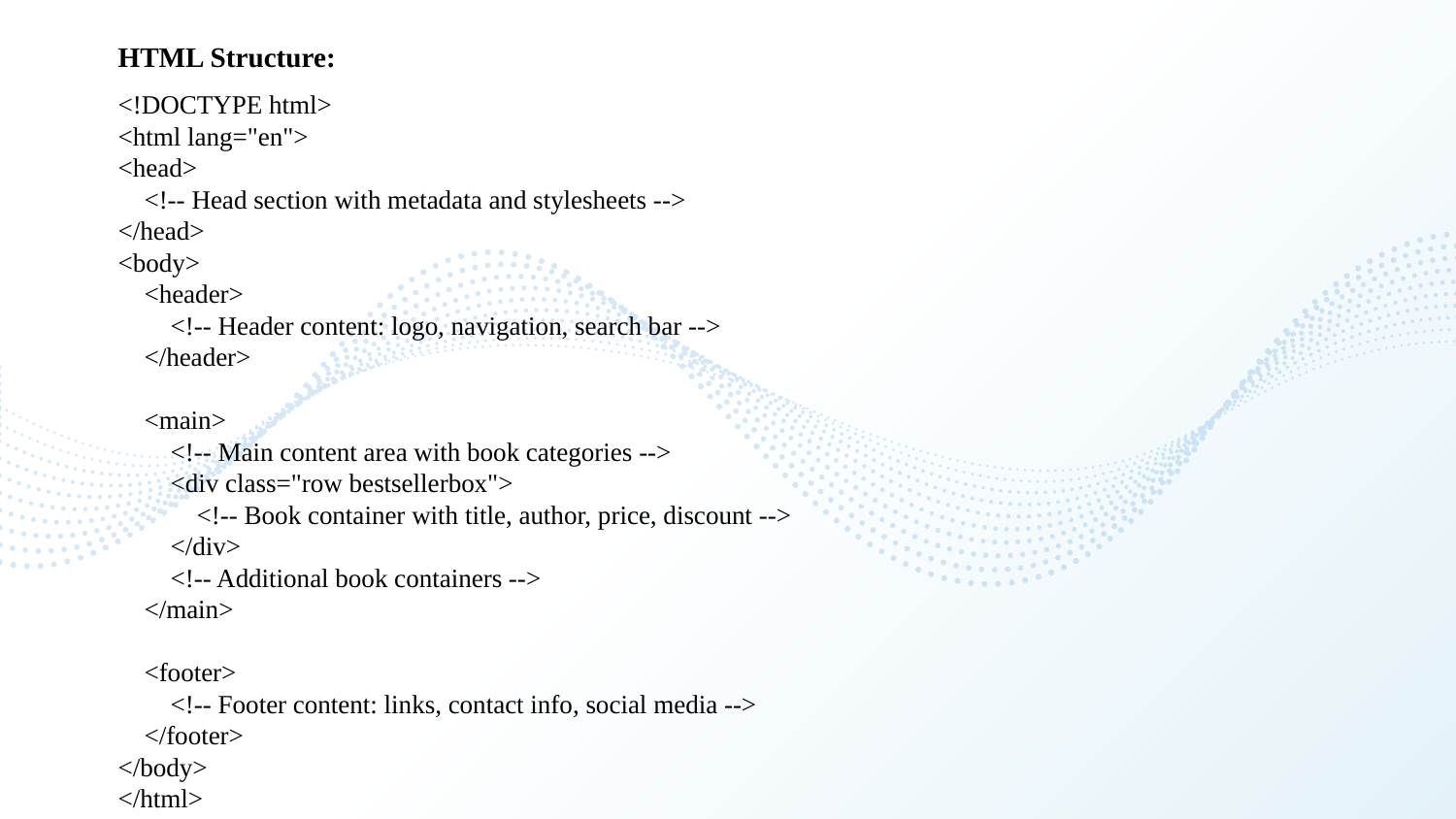

HTML Structure:
<!DOCTYPE html>
<html lang="en">
<head>
    <!-- Head section with metadata and stylesheets -->
</head>
<body>
    <header>
        <!-- Header content: logo, navigation, search bar -->
    </header>

    <main>
        <!-- Main content area with book categories -->
        <div class="row bestsellerbox">
            <!-- Book container with title, author, price, discount -->
        </div>
        <!-- Additional book containers -->
    </main>

    <footer>
        <!-- Footer content: links, contact info, social media -->
    </footer>
</body>
</html>